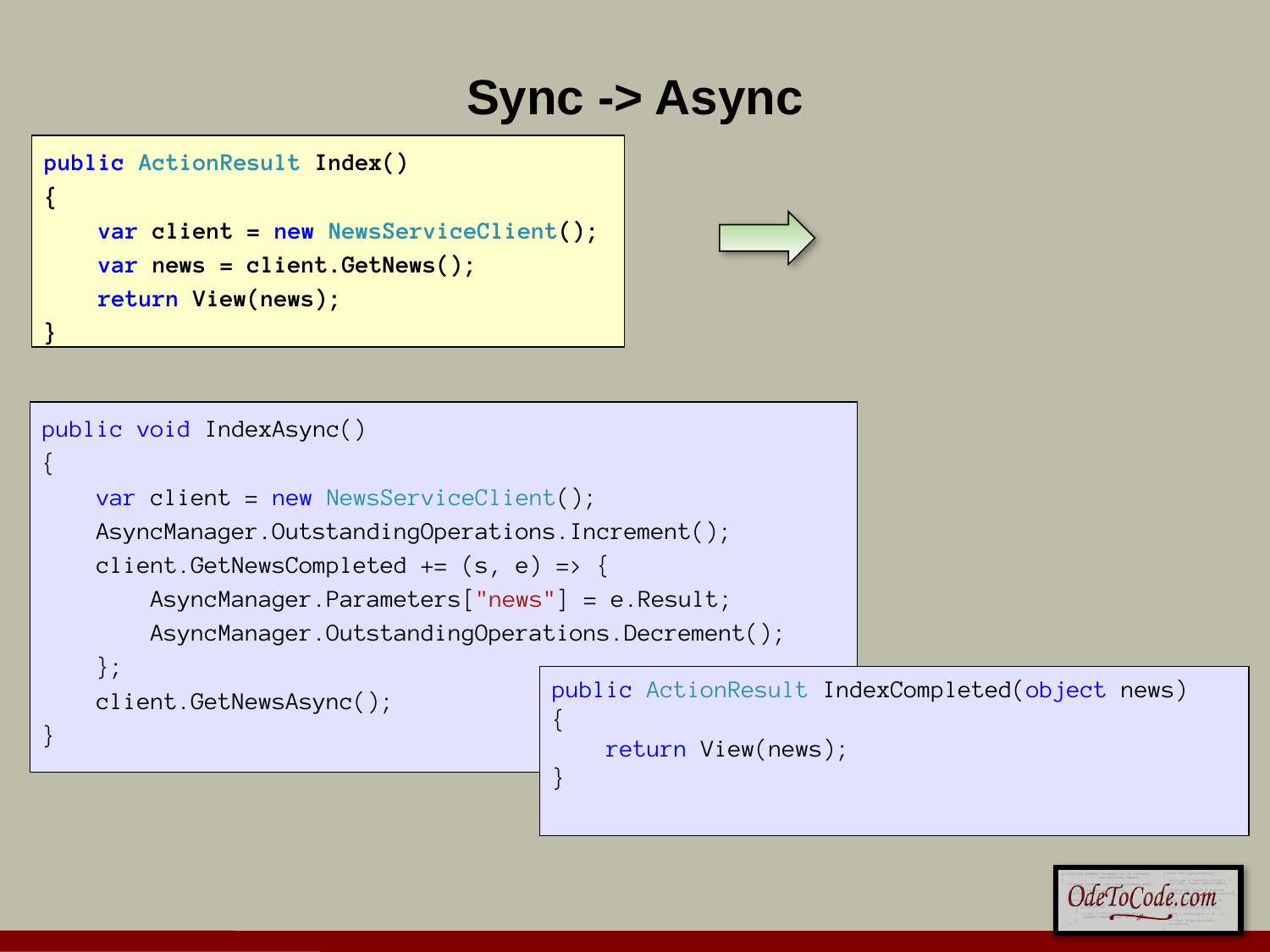

# Sync -> Async
public ActionResult Index()
{
    var client = new NewsServiceClient();
    var news = client.GetNews();
    return View(news);
}

public void IndexAsync()
{
    var client = new NewsServiceClient();
    AsyncManager.OutstandingOperations.Increment();
    client.GetNewsCompleted += (s, e) => {
        AsyncManager.Parameters["news"] = e.Result;
        AsyncManager.OutstandingOperations.Decrement();
    };
    client.GetNewsAsync();
}

public ActionResult IndexCompleted(object news)
{
    return View(news);
}